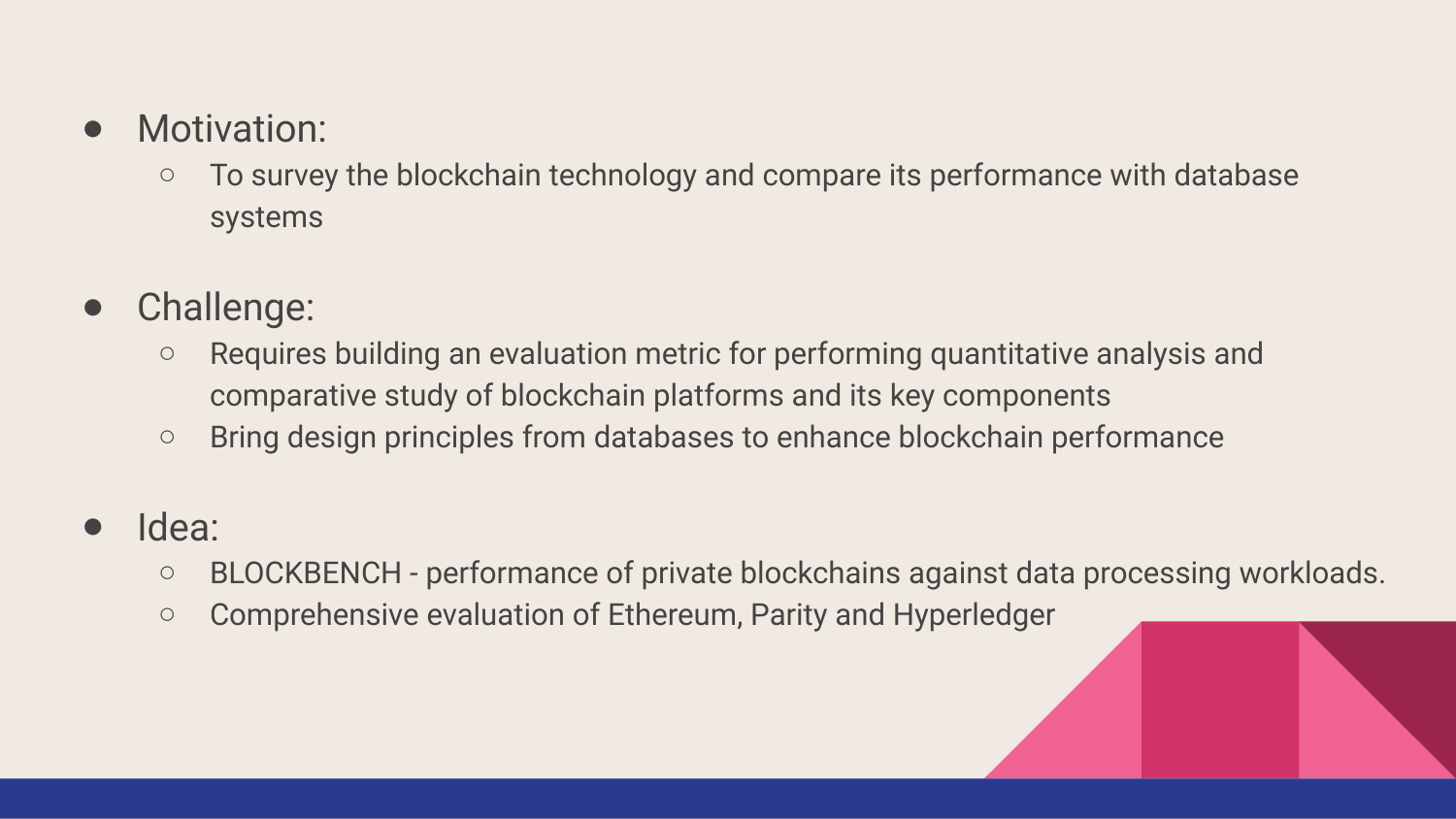

Motivation:
To survey the blockchain technology and compare its performance with database systems
Challenge:
Requires building an evaluation metric for performing quantitative analysis and comparative study of blockchain platforms and its key components
Bring design principles from databases to enhance blockchain performance
Idea:
BLOCKBENCH - performance of private blockchains against data processing workloads.
Comprehensive evaluation of Ethereum, Parity and Hyperledger